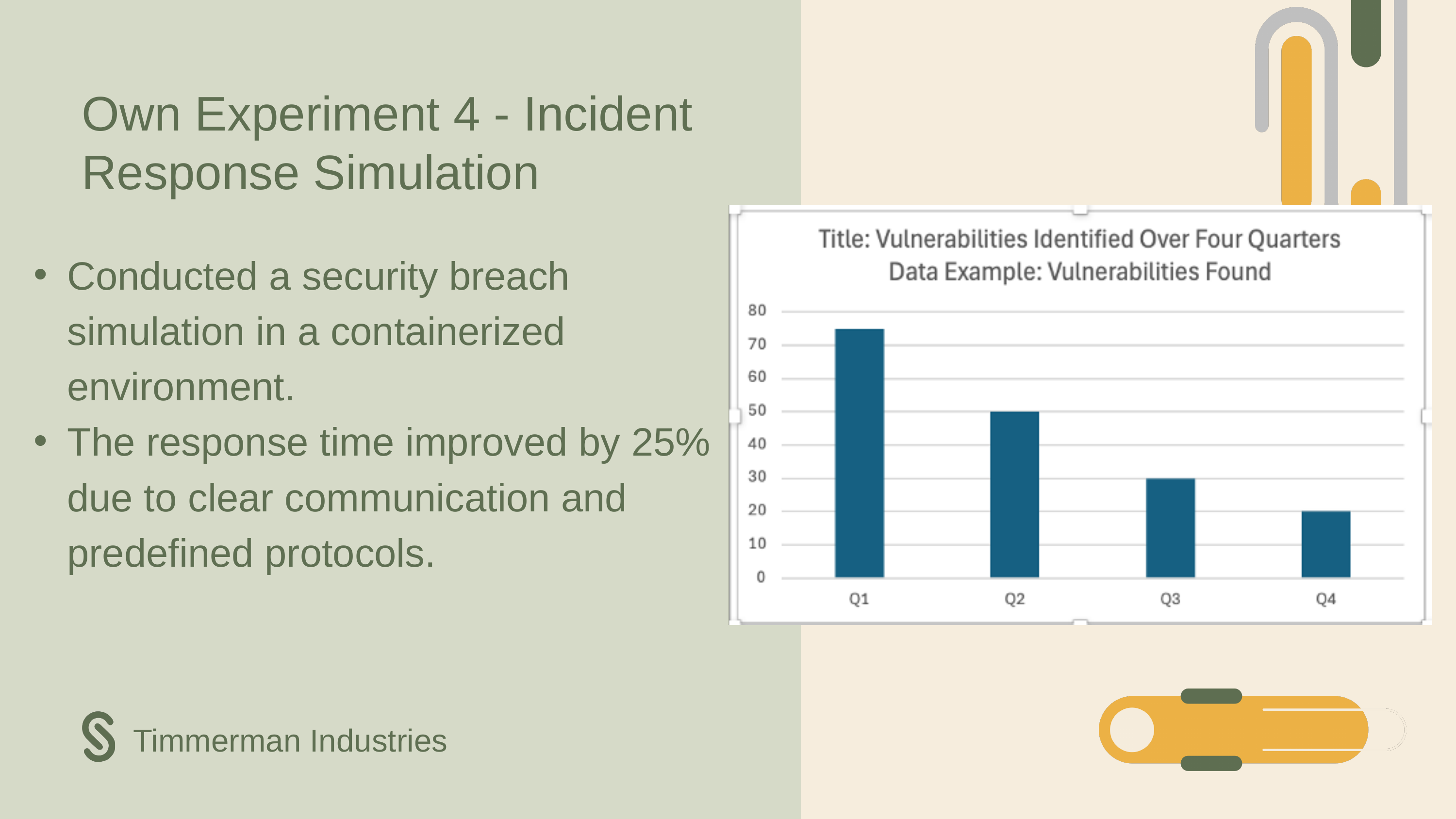

Own Experiment 4 - Incident Response Simulation

Conducted a security breach simulation in a containerized environment.
The response time improved by 25% due to clear communication and predefined protocols.

Timmerman Industries